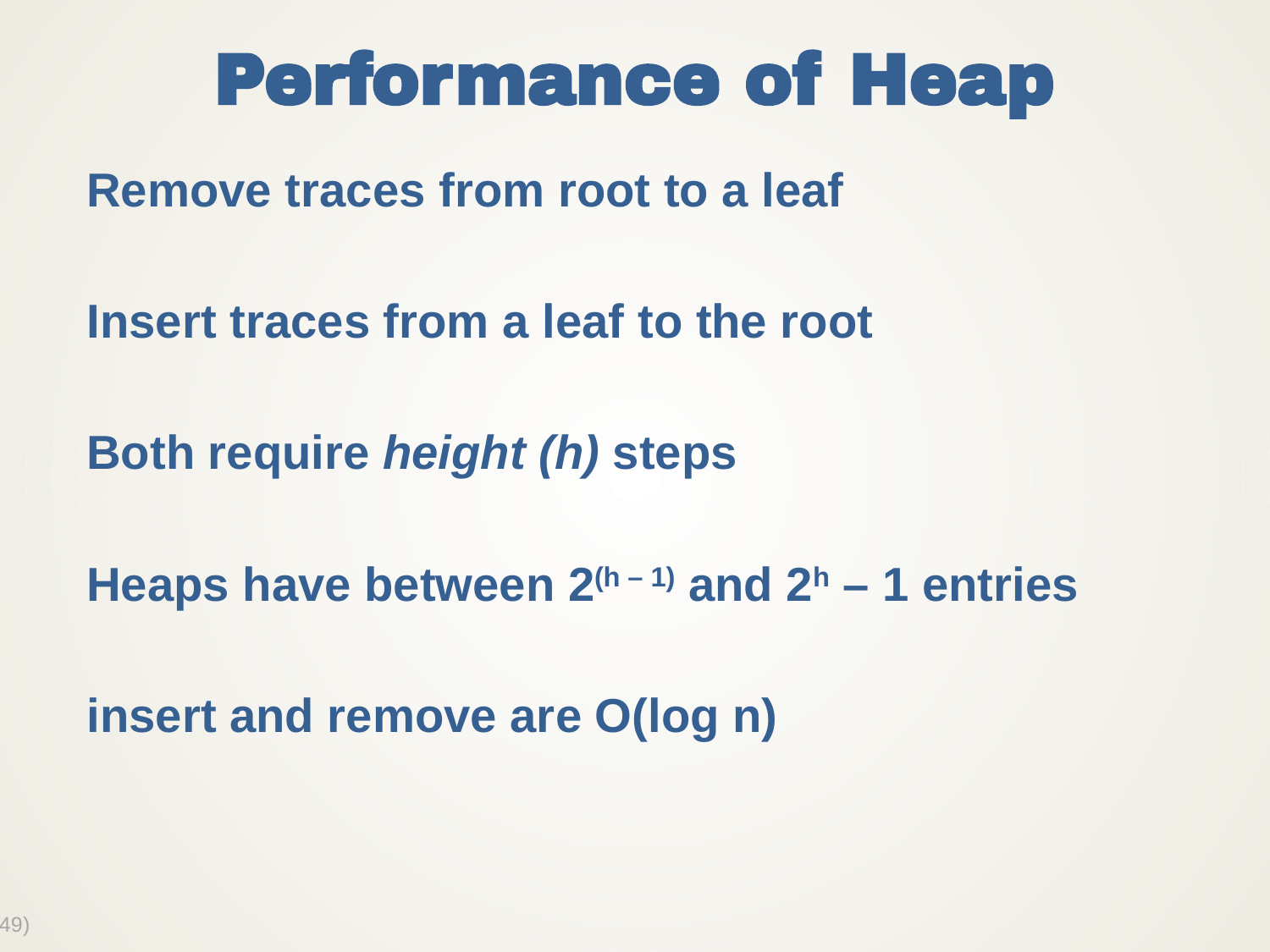

# Performance of Heap
Remove traces from root to a leaf

Insert traces from a leaf to the root

Both require height (h) steps

Heaps have between 2(h – 1) and 2h – 1 entries

insert and remove are O(log n)